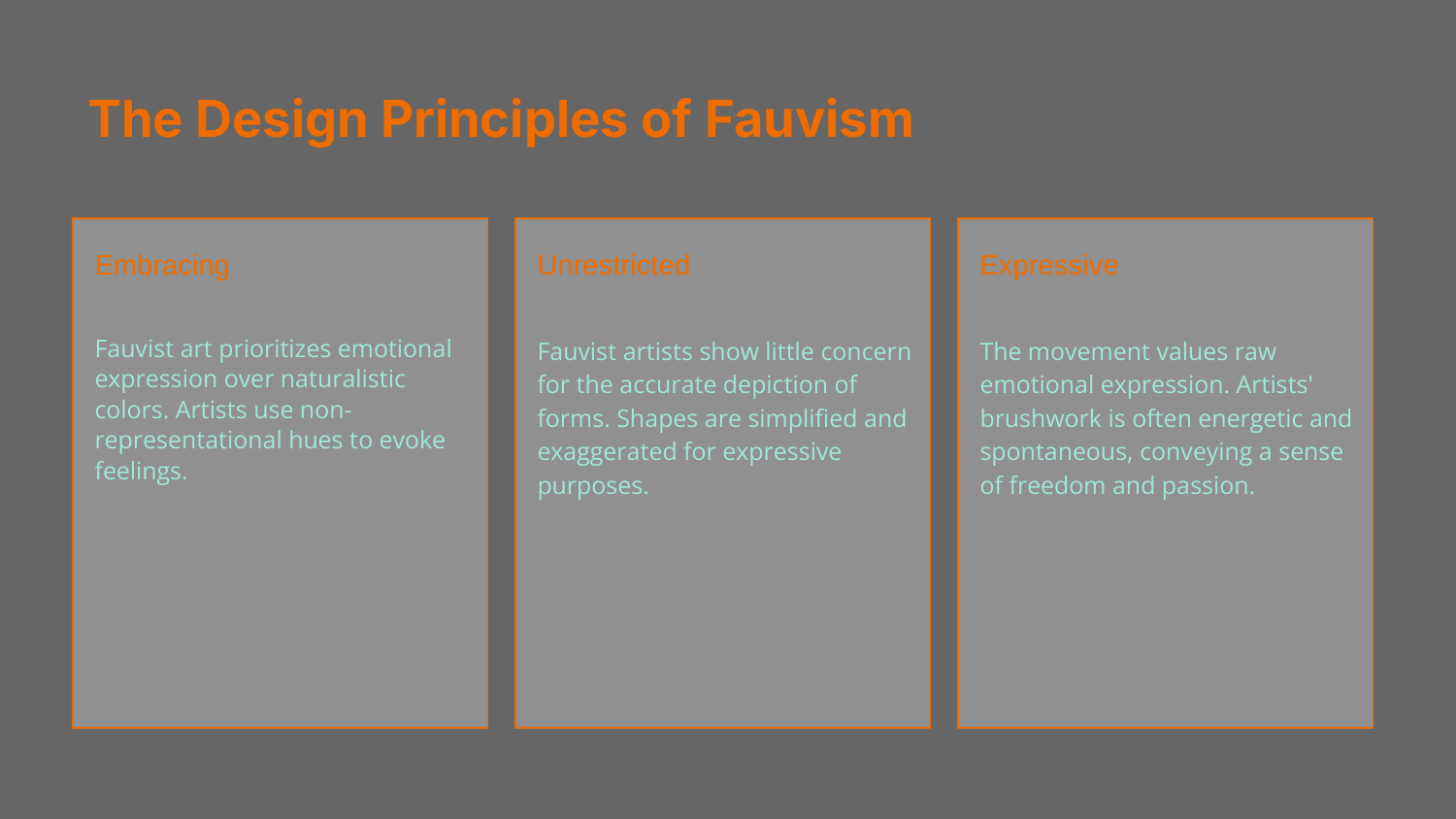

# The Design Principles of Fauvism
Embracing
Unrestricted
Expressive

Fauvist artists show little concern for the accurate depiction of forms. Shapes are simplified and exaggerated for expressive purposes.
Fauvist art prioritizes emotional expression over naturalistic colors. Artists use non-representational hues to evoke feelings.
The movement values raw emotional expression. Artists' brushwork is often energetic and spontaneous, conveying a sense of freedom and passion.